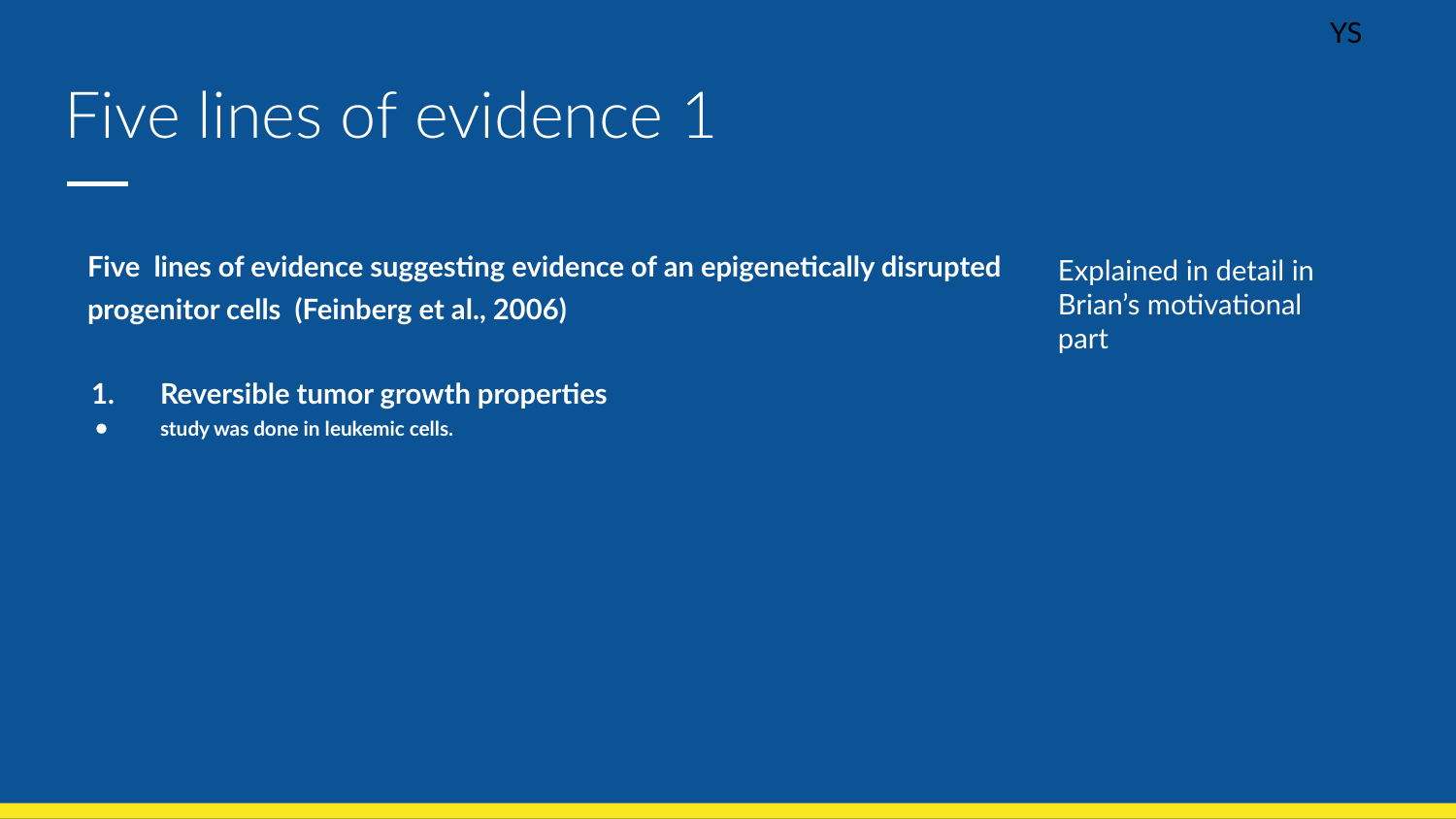

YS
# Five lines of evidence 1
Five  lines of evidence suggesting evidence of an epigenetically disrupted progenitor cells  (Feinberg et al., 2006)

Reversible tumor growth properties
study was done in leukemic cells.

Explained in detail in Brian’s motivational part